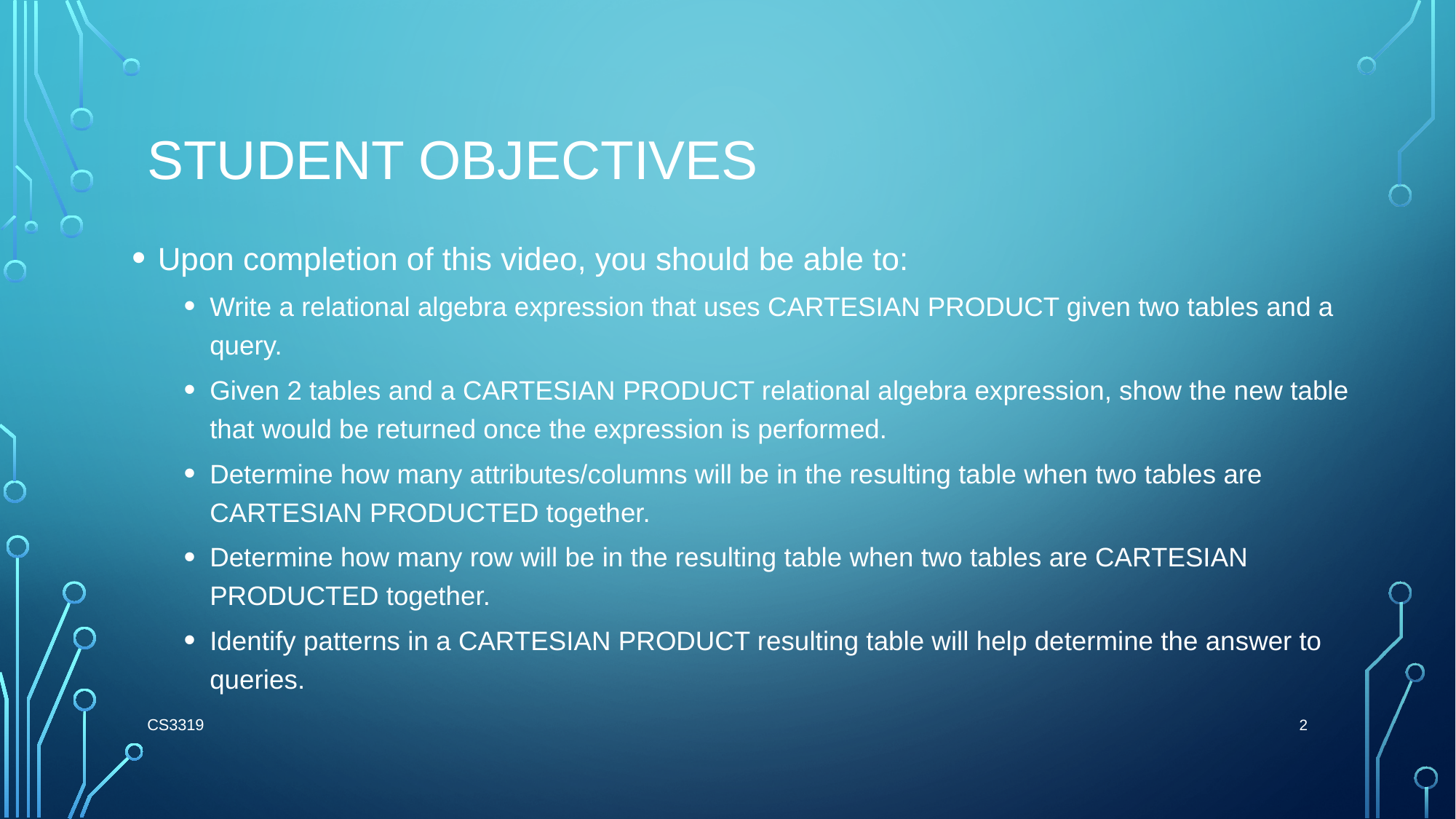

# Student Objectives
Upon completion of this video, you should be able to:
Write a relational algebra expression that uses CARTESIAN PRODUCT given two tables and a query.
Given 2 tables and a CARTESIAN PRODUCT relational algebra expression, show the new table that would be returned once the expression is performed.
Determine how many attributes/columns will be in the resulting table when two tables are CARTESIAN PRODUCTED together.
Determine how many row will be in the resulting table when two tables are CARTESIAN PRODUCTED together.
Identify patterns in a CARTESIAN PRODUCT resulting table will help determine the answer to queries.

2
CS3319